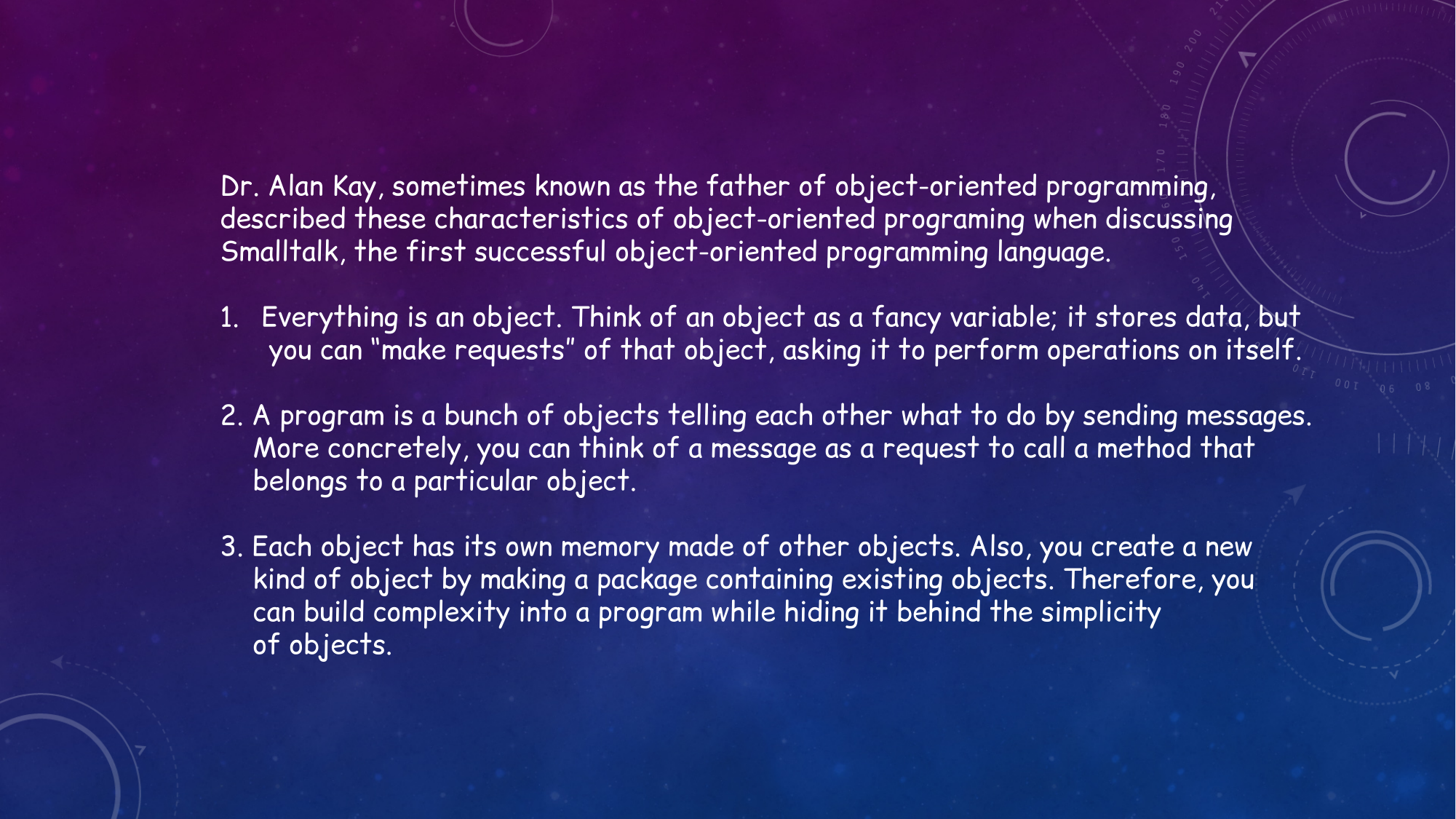

Dr. Alan Kay, sometimes known as the father of object-oriented programming,
described these characteristics of object-oriented programing when discussing
Smalltalk, the first successful object-oriented programming language.

Everything is an object. Think of an object as a fancy variable; it stores data, but
      you can “make requests” of that object, asking it to perform operations on itself.

2. A program is a bunch of objects telling each other what to do by sending messages.
    More concretely, you can think of a message as a request to call a method that
    belongs to a particular object.

3. Each object has its own memory made of other objects. Also, you create a new
    kind of object by making a package containing existing objects. Therefore, you
    can build complexity into a program while hiding it behind the simplicity
    of objects.